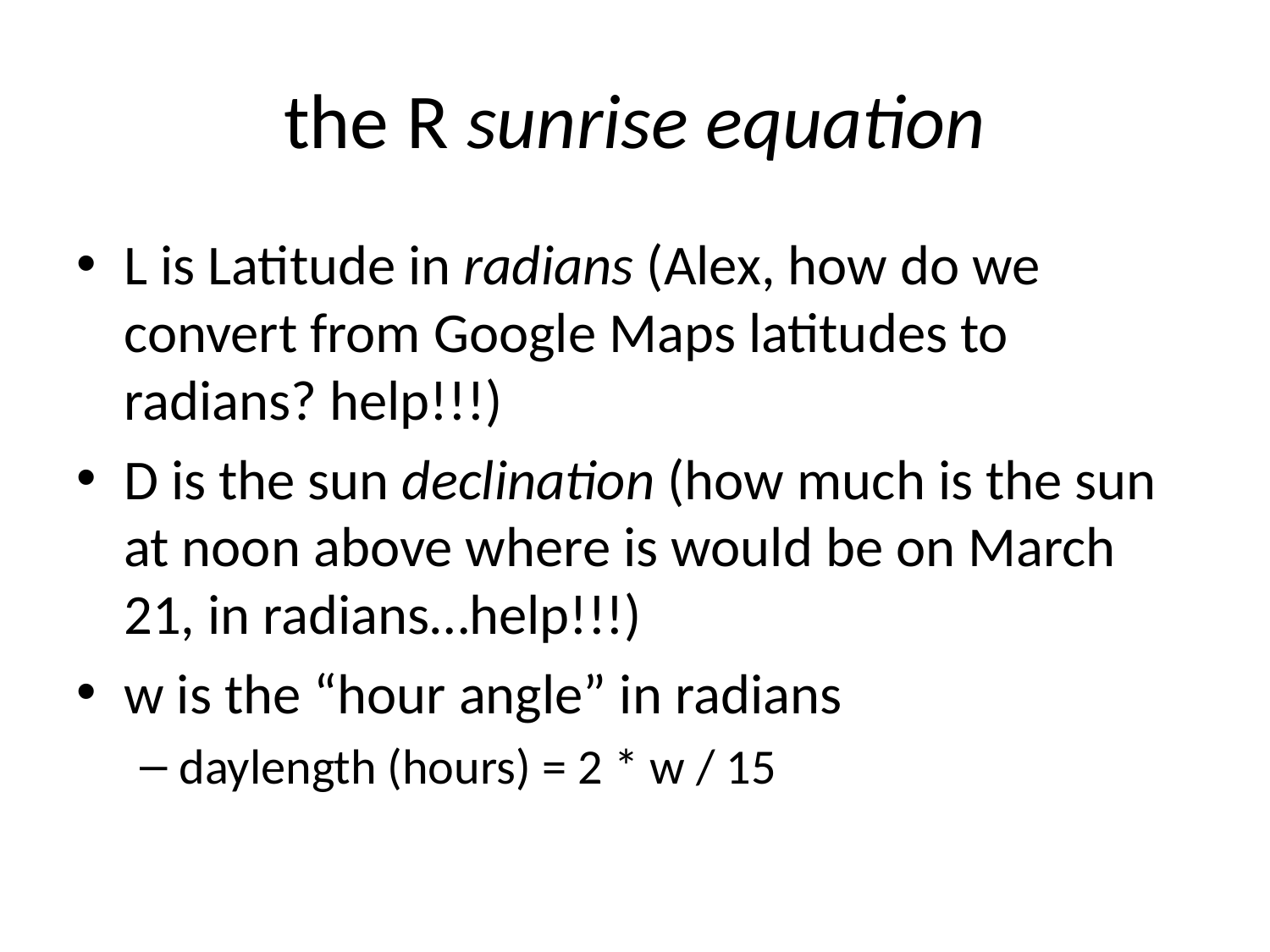

# the R sunrise equation
L is Latitude in radians (Alex, how do we convert from Google Maps latitudes to radians? help!!!)
D is the sun declination (how much is the sun at noon above where is would be on March 21, in radians…help!!!)
w is the “hour angle” in radians
daylength (hours) = 2 * w / 15